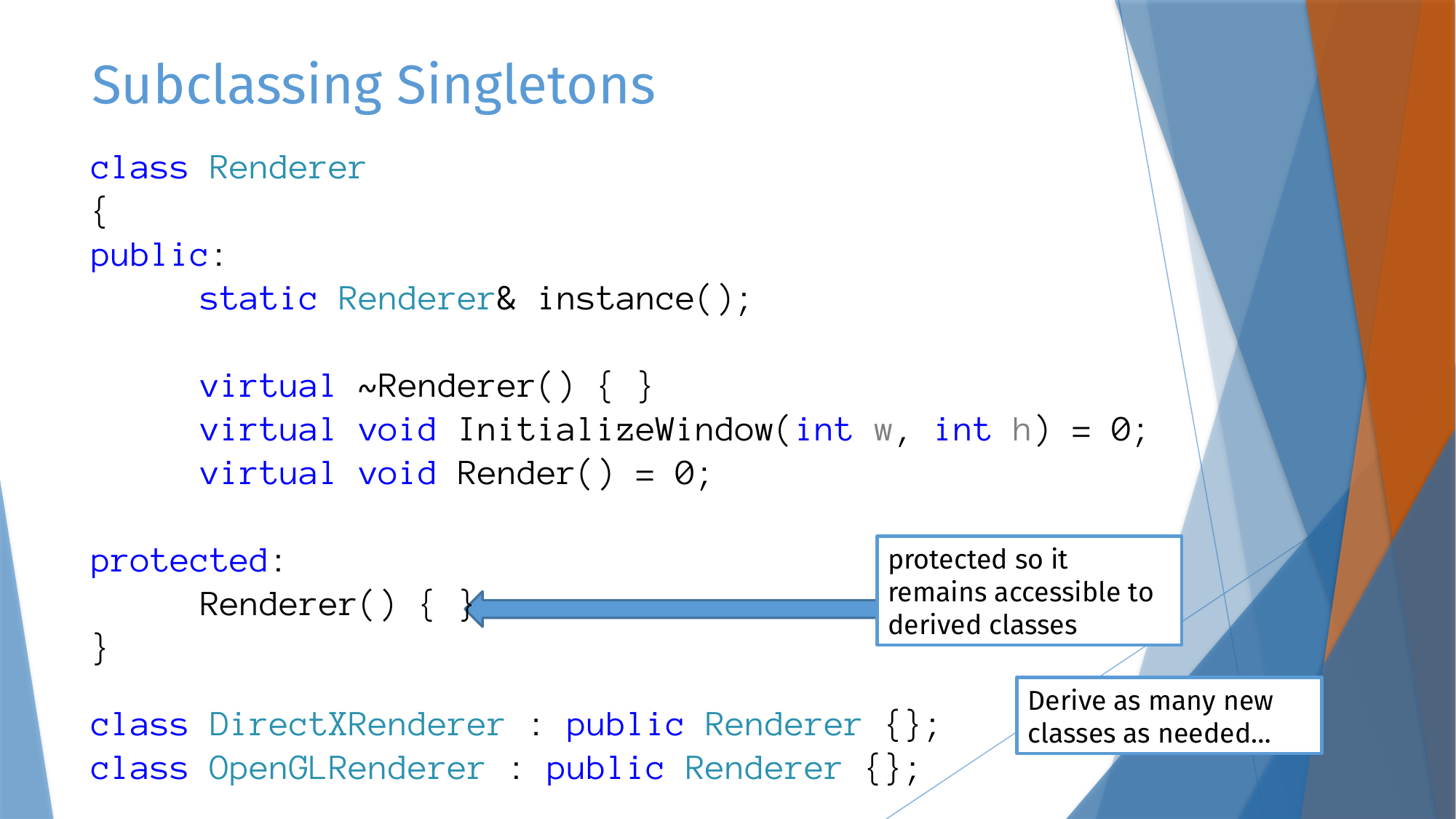

# Subclassing Singletons
class Renderer
{
public:
	static Renderer& instance();

	virtual ~Renderer() { }
	virtual void InitializeWindow(int w, int h) = 0;
	virtual void Render() = 0;

protected:
	Renderer() { }
}
protected so it remains accessible to derived classes

Derive as many new classes as needed…
class DirectXRenderer : public Renderer {};
class OpenGLRenderer : public Renderer {};